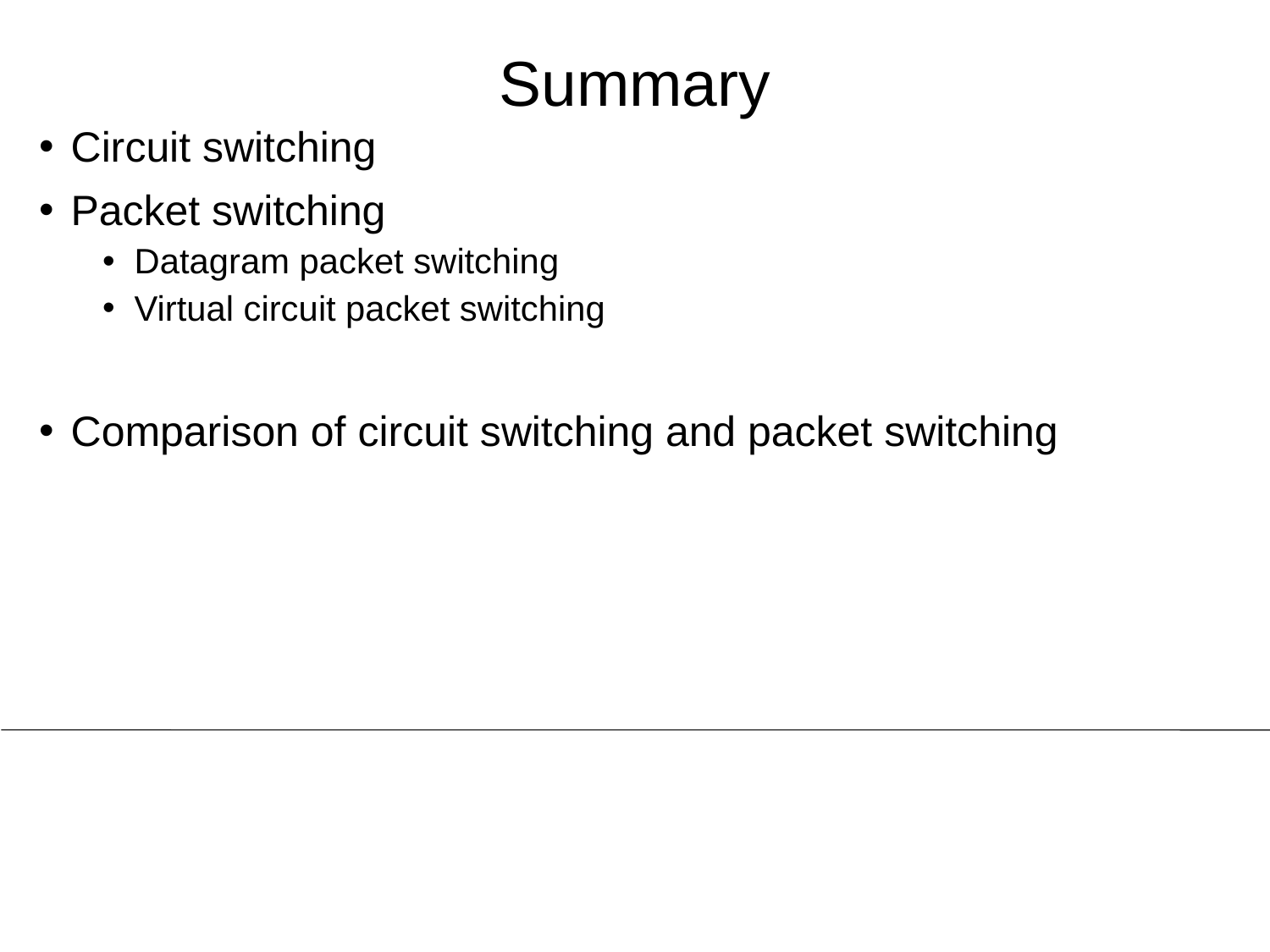

# Summary
Circuit switching
Packet switching
Datagram packet switching
Virtual circuit packet switching

Comparison of circuit switching and packet switching